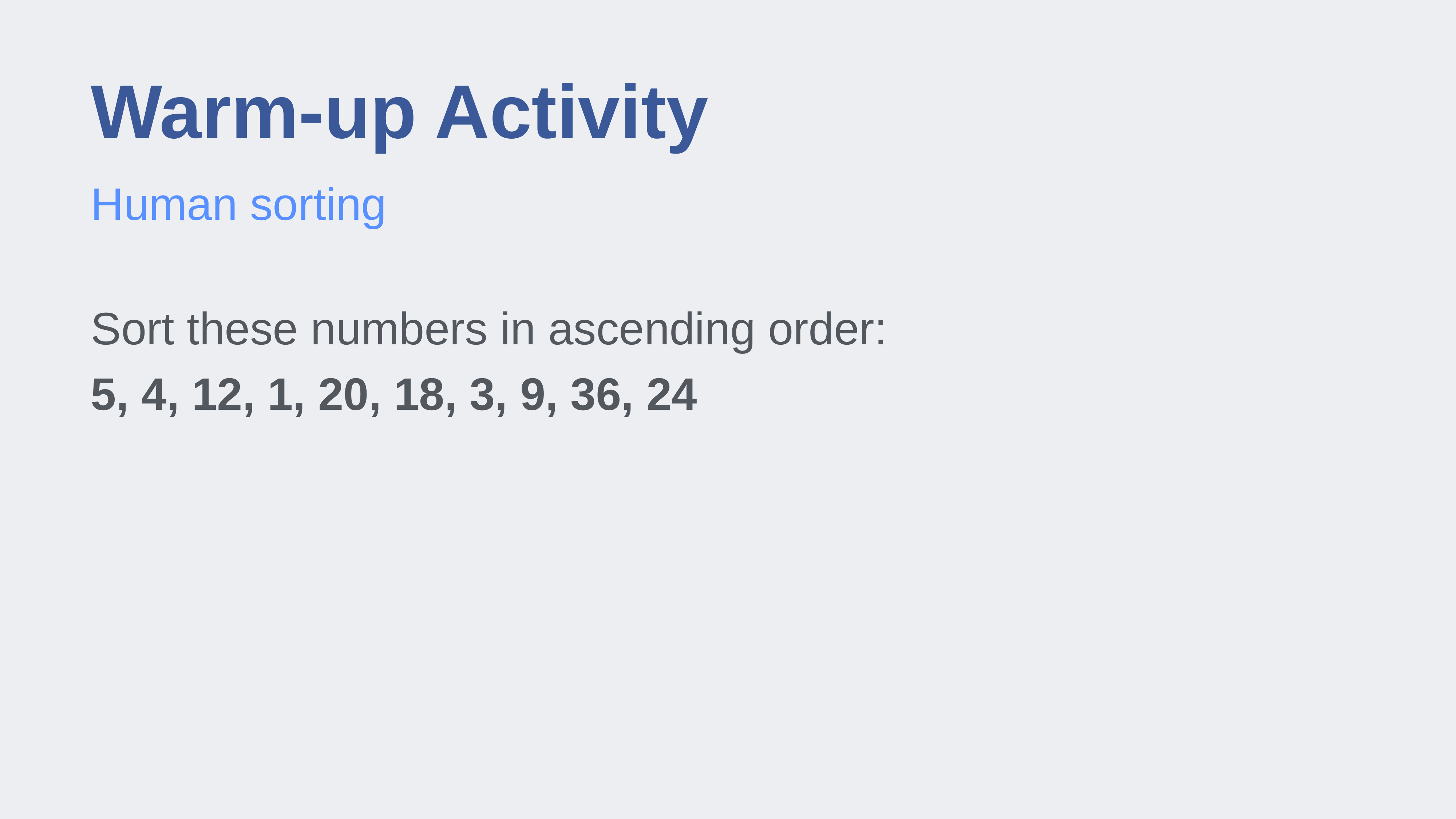

# Warm-up Activity
Human sorting

Sort these numbers in ascending order:
5, 4, 12, 1, 20, 18, 3, 9, 36, 24